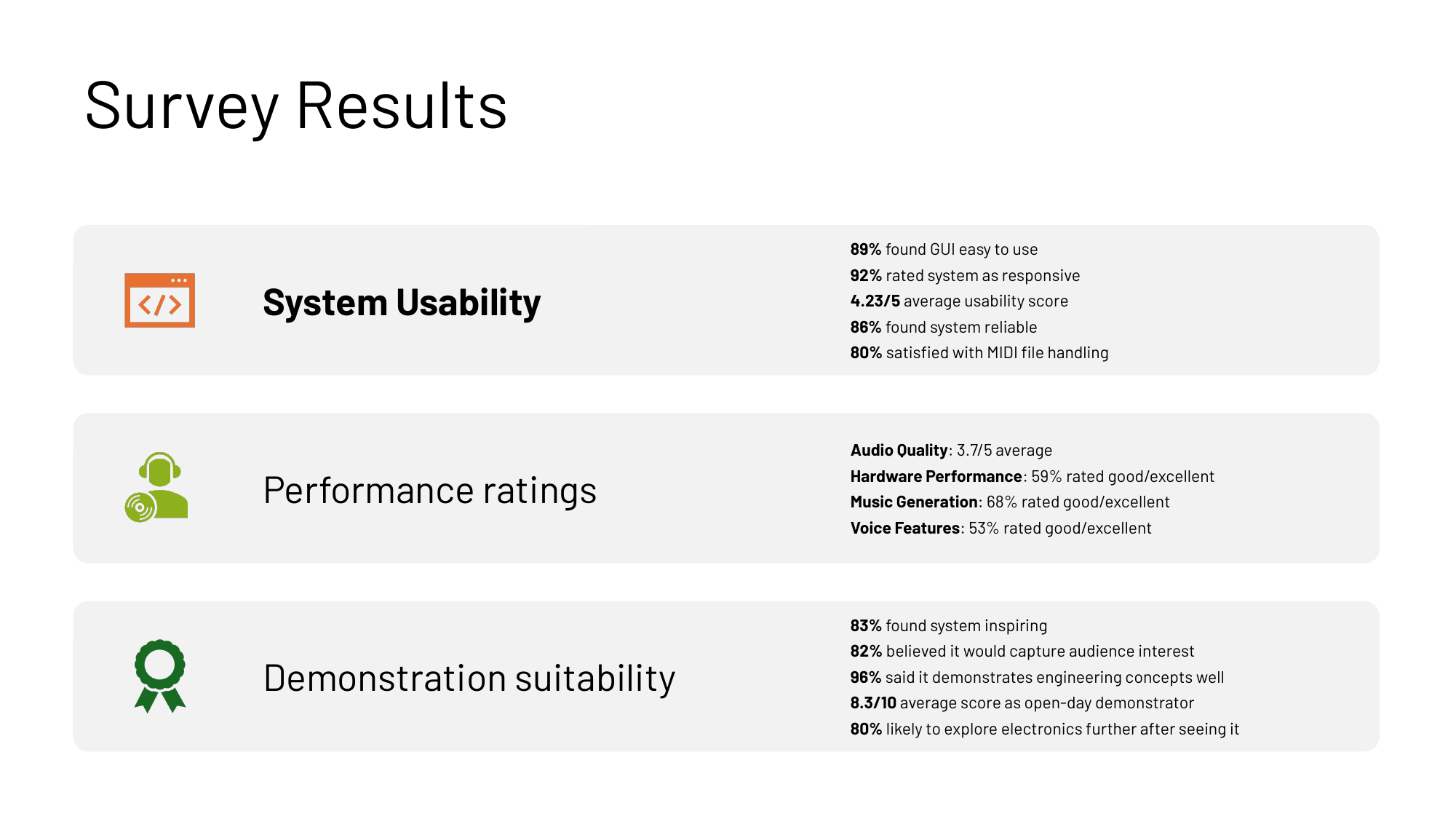

# Survey Results
System Usability
89% found GUI easy to use
92% rated system as responsive
4.23/5 average usability score
86% found system reliable
80% satisfied with MIDI file handling
Performance ratings
Audio Quality: 3.7/5 average
Hardware Performance: 59% rated good/excellent
Music Generation: 68% rated good/excellent
Voice Features: 53% rated good/excellent
Demonstration suitability
83% found system inspiring
82% believed it would capture audience interest
96% said it demonstrates engineering concepts well
8.3/10 average score as open-day demonstrator
80% likely to explore electronics further after seeing it